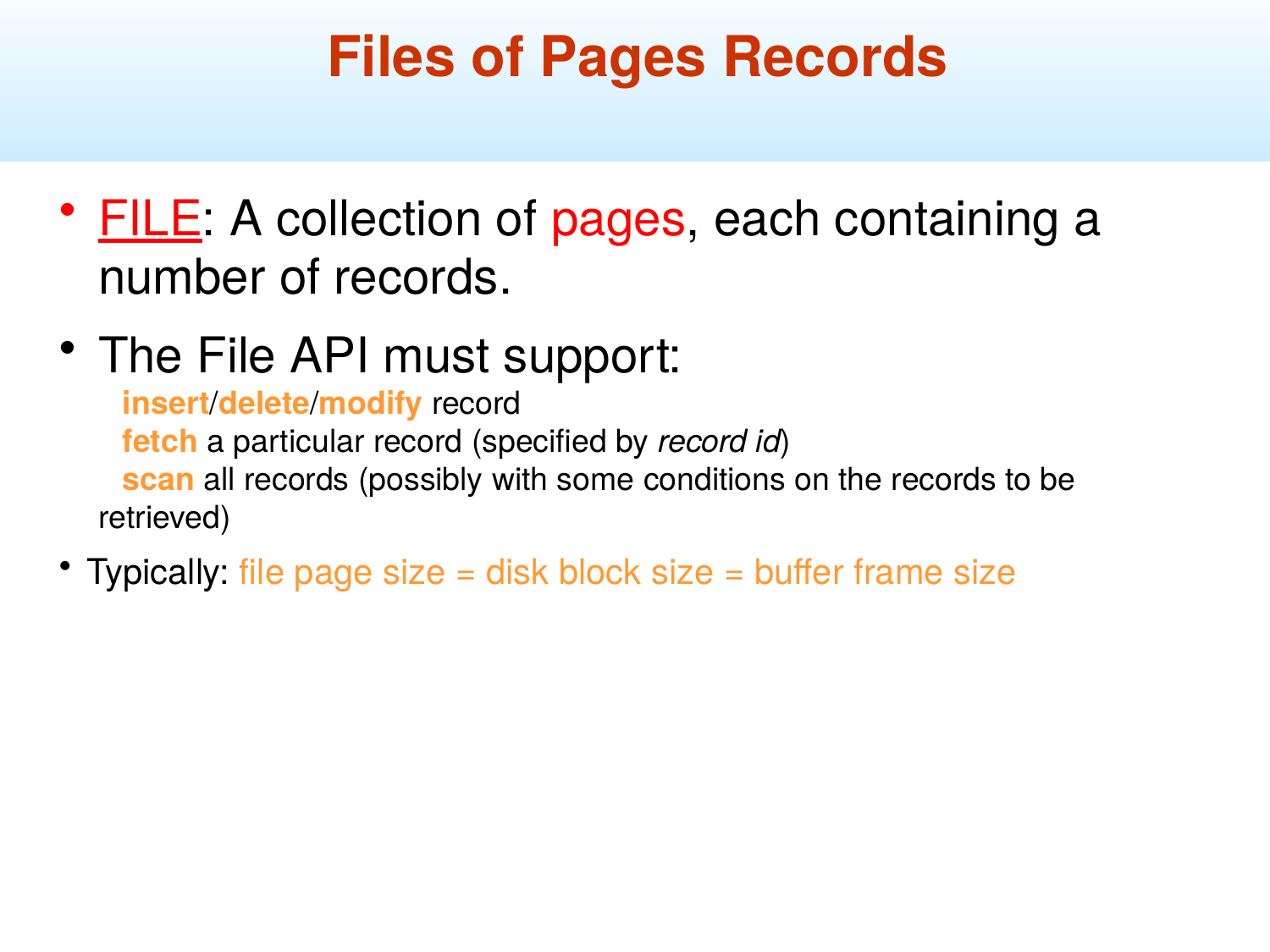

Files of Pages Records
FILE: A collection of pages, each containing a number of records.
The File API must support:
insert/delete/modify record
fetch a particular record (specified by record id)
scan all records (possibly with some conditions on the records to be retrieved)
Typically: file page size = disk block size = buffer frame size